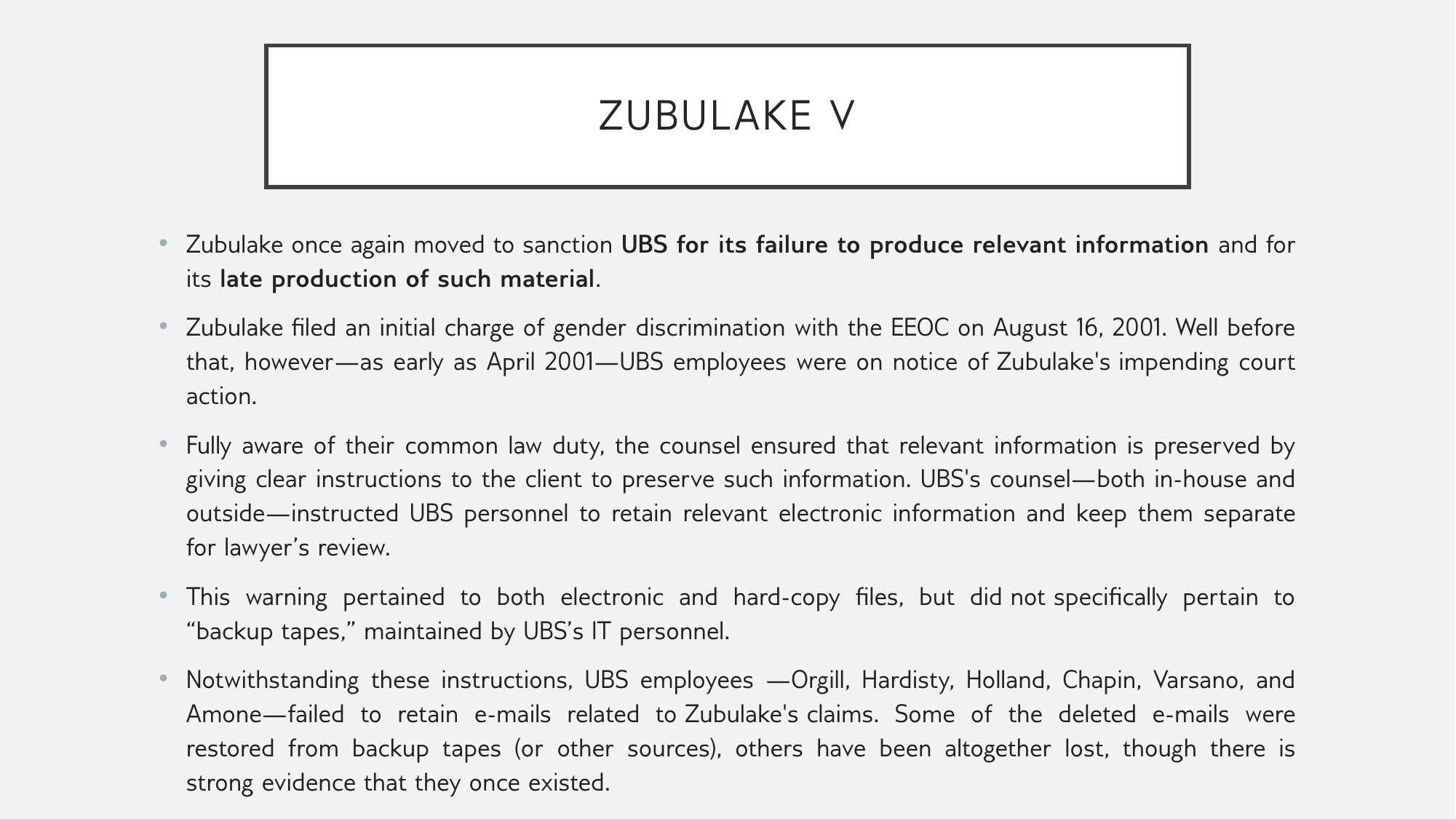

# ZUBULAKE V
Zubulake once again moved to sanction UBS for its failure to produce relevant information and for its late production of such material.
Zubulake filed an initial charge of gender discrimination with the EEOC on August 16, 2001. Well before that, however—as early as April 2001—UBS employees were on notice of Zubulake's impending court action.
Fully aware of their common law duty, the counsel ensured that relevant information is preserved by giving clear instructions to the client to preserve such information. UBS's counsel—both in-house and outside—instructed UBS personnel to retain relevant electronic information and keep them separate for lawyer’s review.
This warning pertained to both electronic and hard-copy files, but did not specifically pertain to “backup tapes,” maintained by UBS’s IT personnel.
Notwithstanding these instructions, UBS employees —Orgill, Hardisty, Holland, Chapin, Varsano, and Amone—failed to retain e-mails related to Zubulake's claims. Some of the deleted e-mails were restored from backup tapes (or other sources), others have been altogether lost, though there is strong evidence that they once existed.